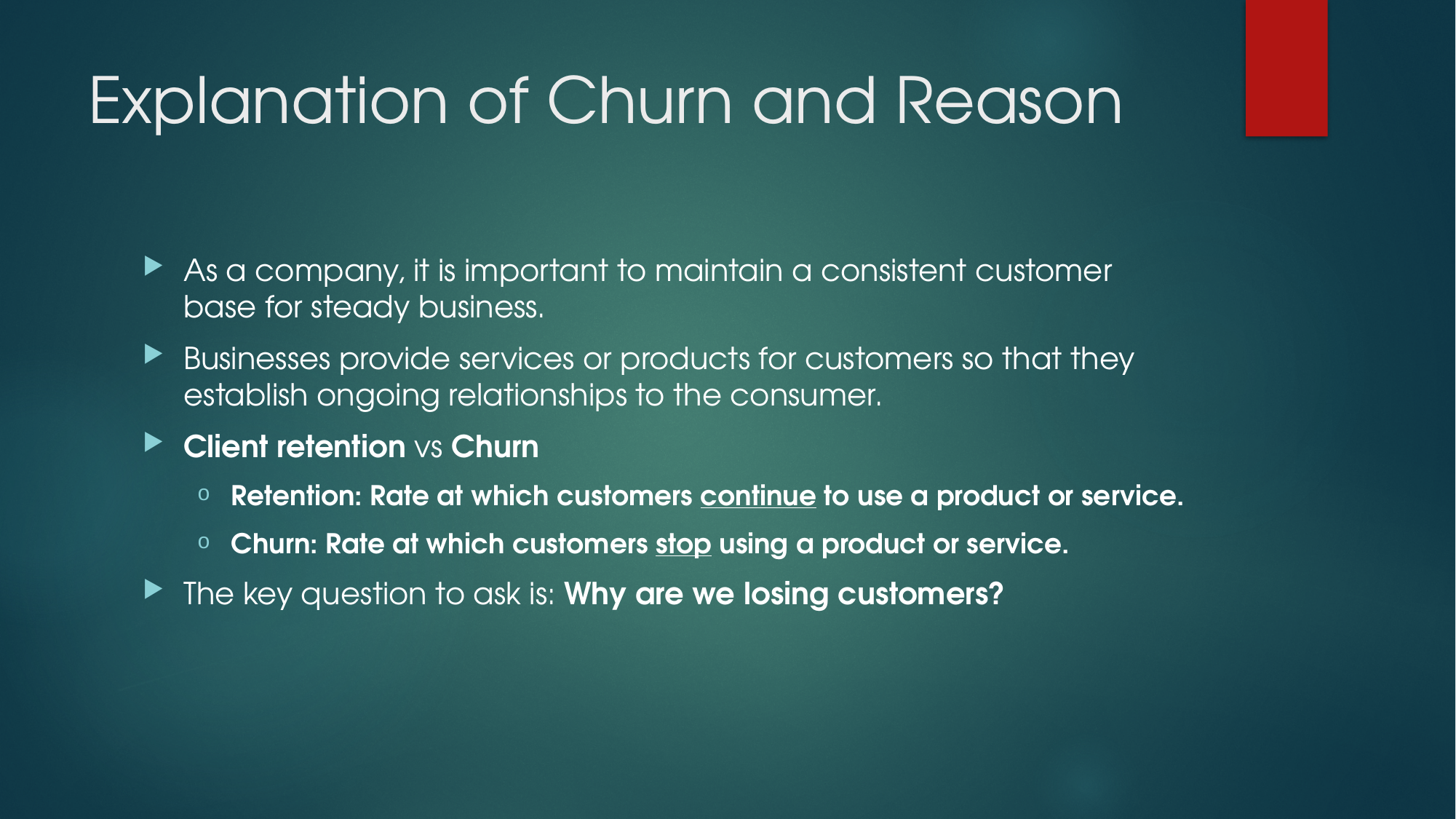

# Explanation of Churn and Reason
As a company, it is important to maintain a consistent customer base for steady business.
Businesses provide services or products for customers so that they establish ongoing relationships to the consumer.
Client retention vs Churn
Retention: Rate at which customers continue to use a product or service.
Churn: Rate at which customers stop using a product or service.
The key question to ask is: Why are we losing customers?